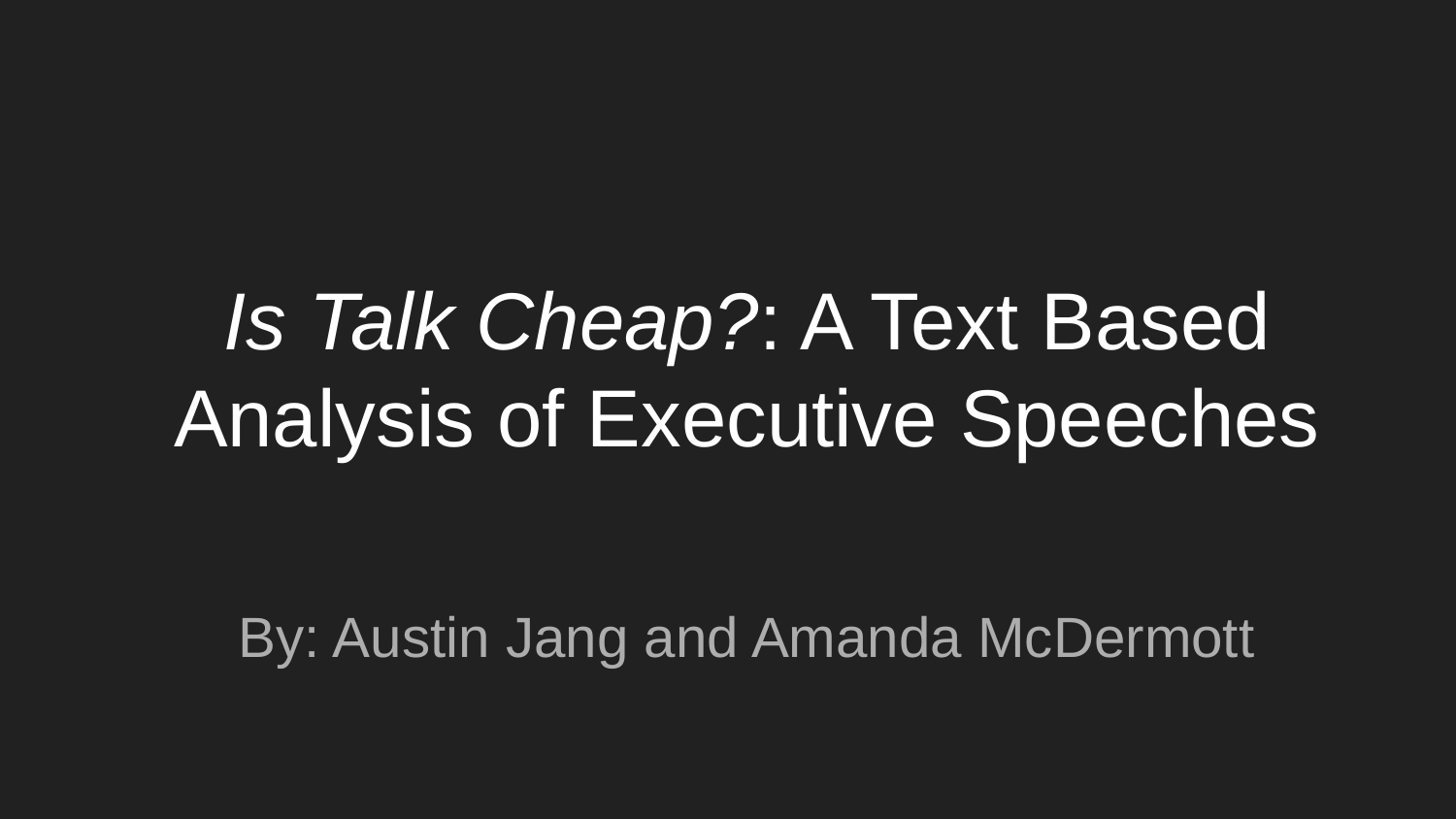

# Is Talk Cheap?: A Text Based Analysis of Executive Speeches
By: Austin Jang and Amanda McDermott